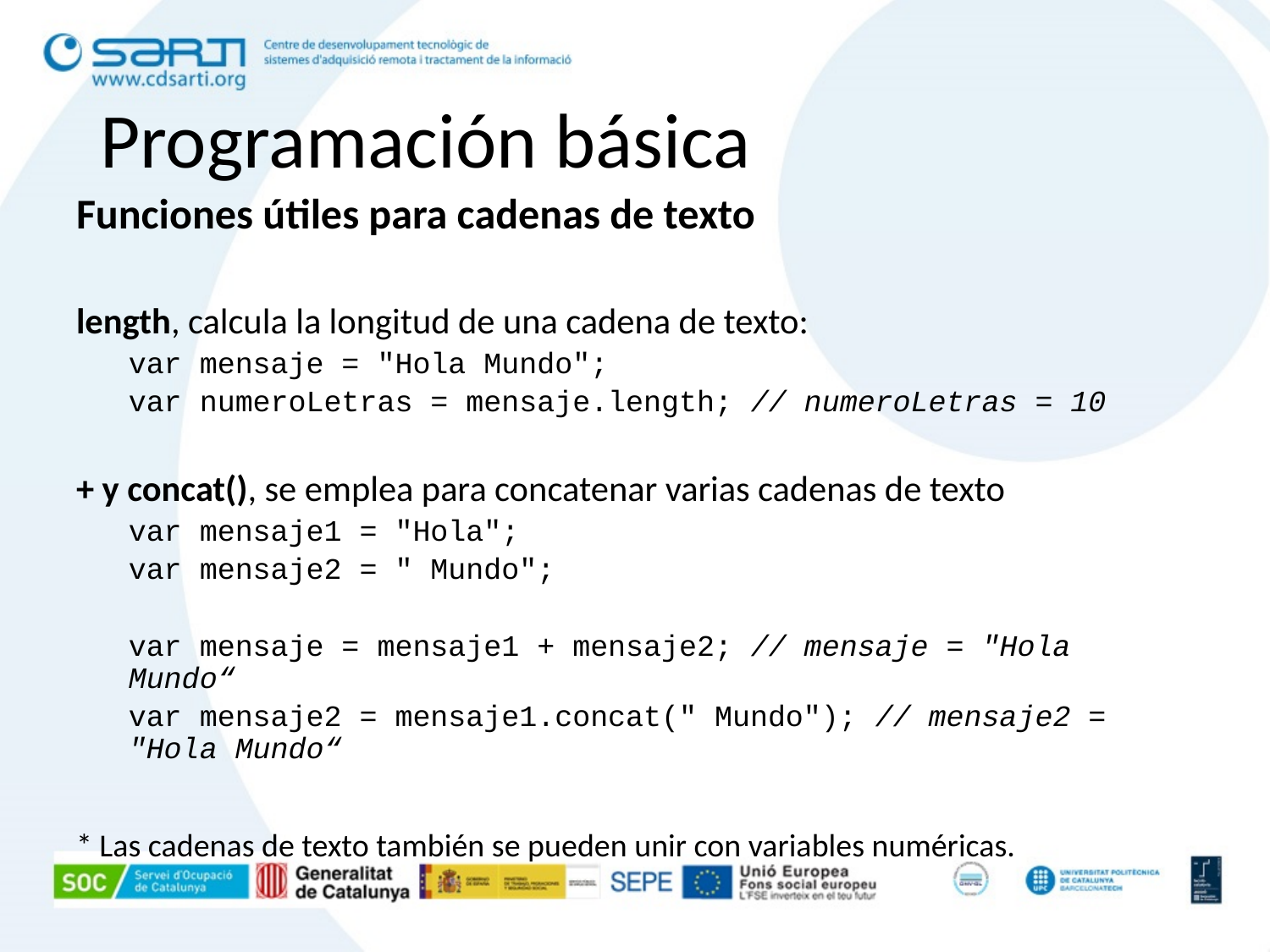

# Programación básica
Funciones útiles para cadenas de texto

length, calcula la longitud de una cadena de texto:
var mensaje = "Hola Mundo";
var numeroLetras = mensaje.length; // numeroLetras = 10

+ y concat(), se emplea para concatenar varias cadenas de texto
var mensaje1 = "Hola";
var mensaje2 = " Mundo";

var mensaje = mensaje1 + mensaje2; // mensaje = "Hola Mundo“
var mensaje2 = mensaje1.concat(" Mundo"); // mensaje2 = "Hola Mundo“

* Las cadenas de texto también se pueden unir con variables numéricas.